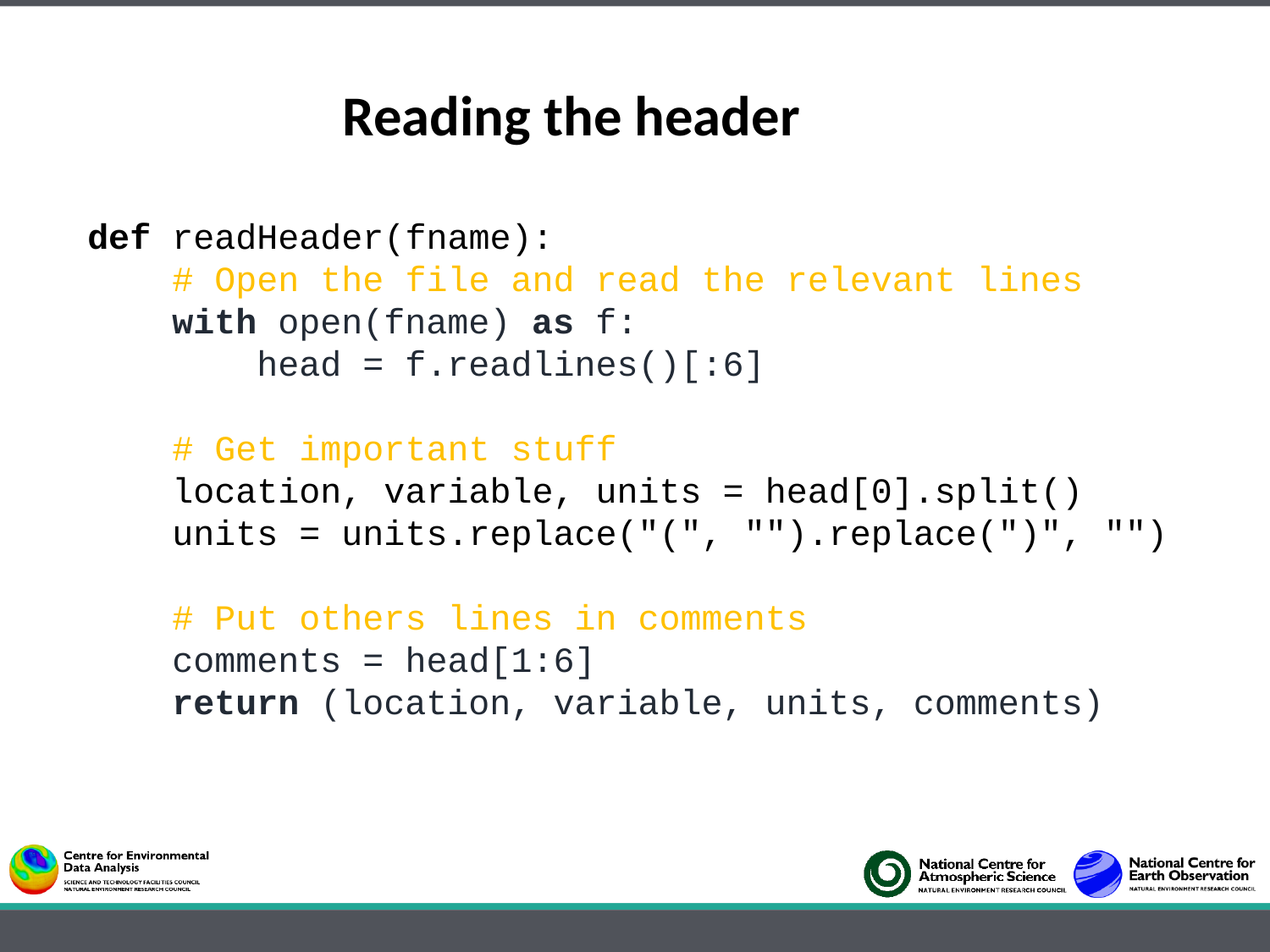

Reading the header
def readHeader(fname):
    # Open the file and read the relevant lines
    with open(fname) as f:
        head = f.readlines()[:6]

    # Get important stuff
    location, variable, units = head[0].split()
    units = units.replace("(", "").replace(")", "")

    # Put others lines in comments
    comments = head[1:6]
    return (location, variable, units, comments)